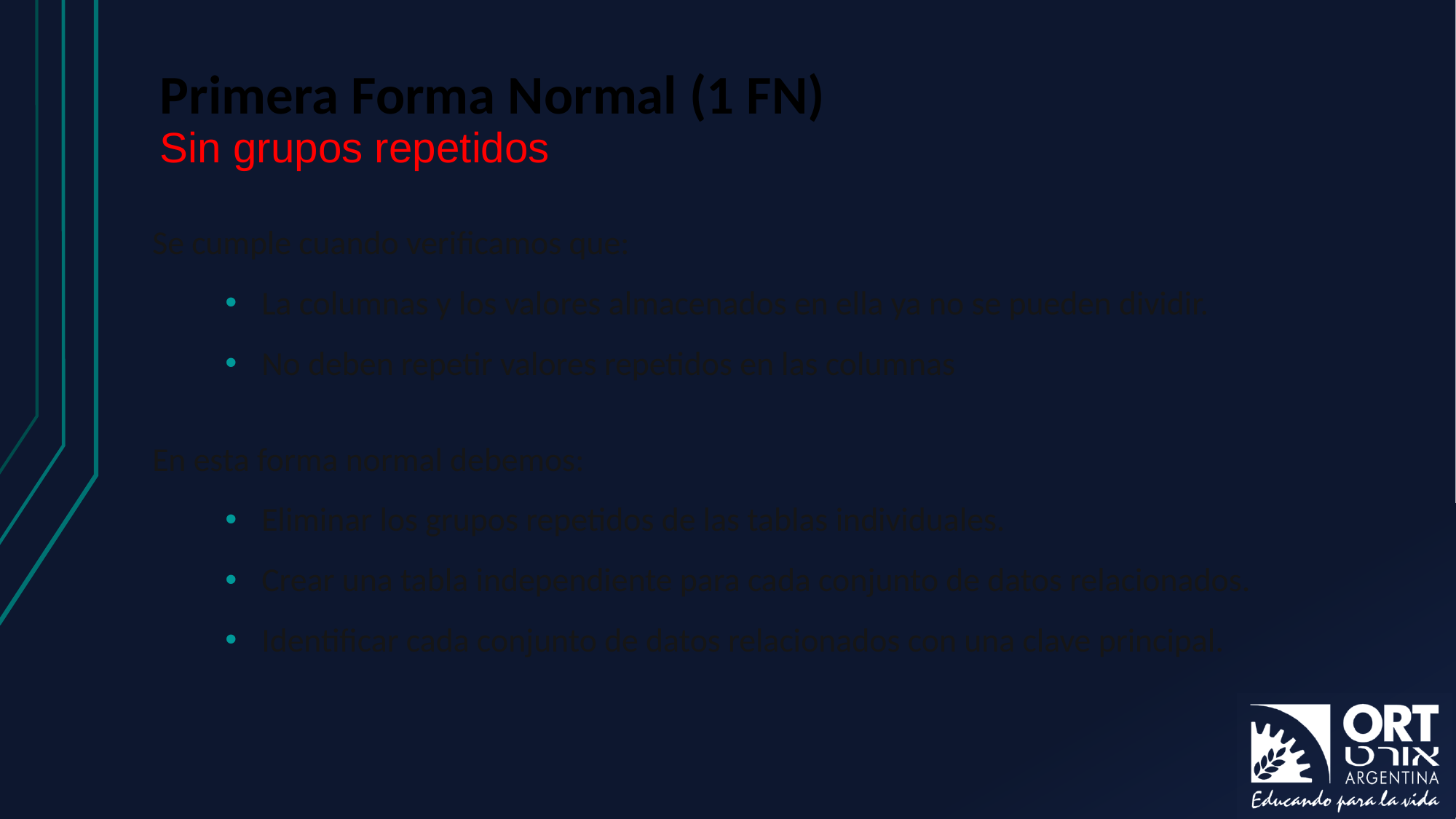

# Primera Forma Normal (1 FN) Sin grupos repetidos
Se cumple cuando verificamos que:
La columnas y los valores almacenados en ella ya no se pueden dividir.
No deben repetir valores repetidos en las columnas

En esta forma normal debemos:
Eliminar los grupos repetidos de las tablas individuales.
Crear una tabla independiente para cada conjunto de datos relacionados.
Identificar cada conjunto de datos relacionados con una clave principal.